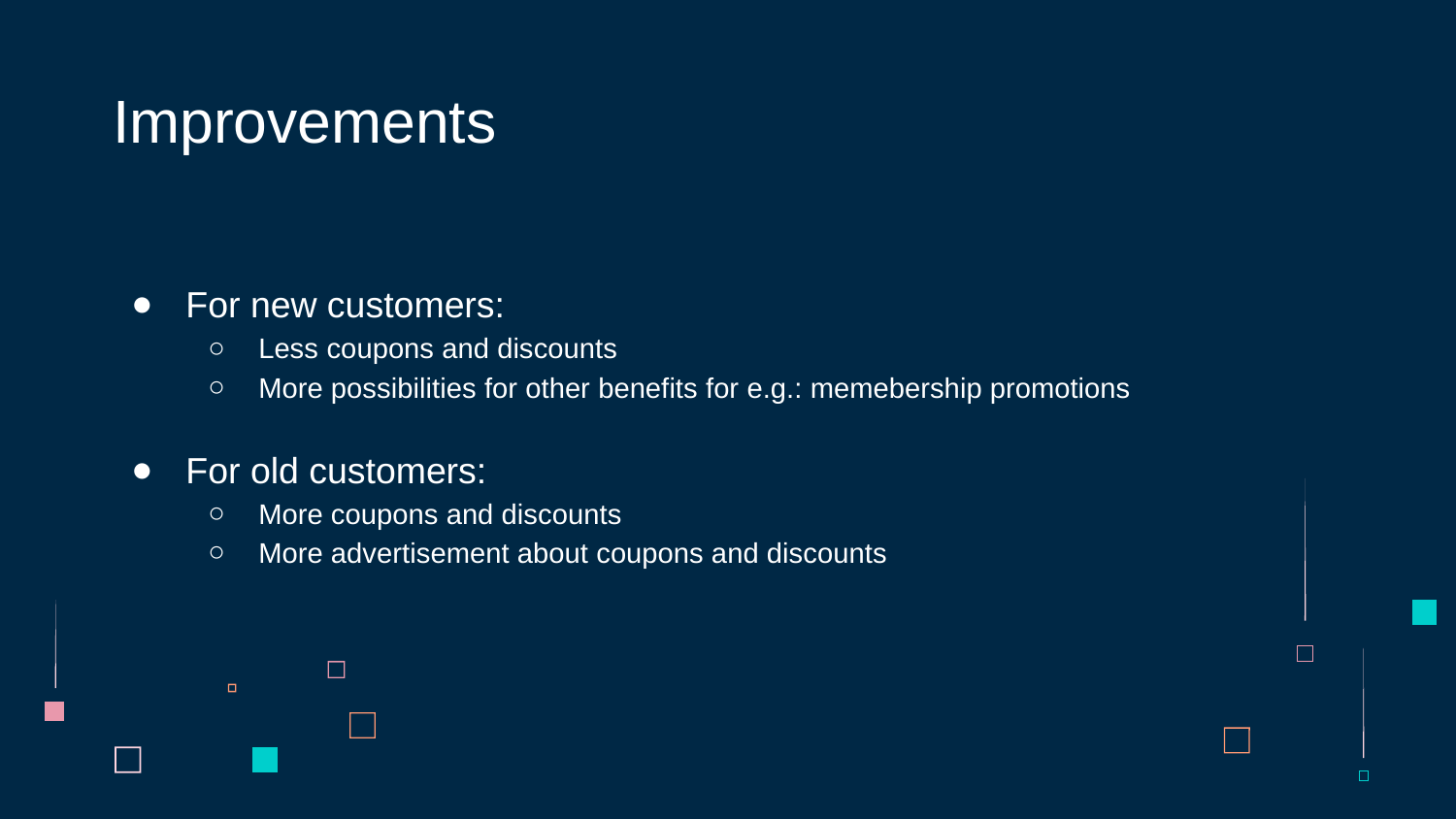

# Improvements
For new customers:
Less coupons and discounts
More possibilities for other benefits for e.g.: memebership promotions

For old customers:
More coupons and discounts
More advertisement about coupons and discounts